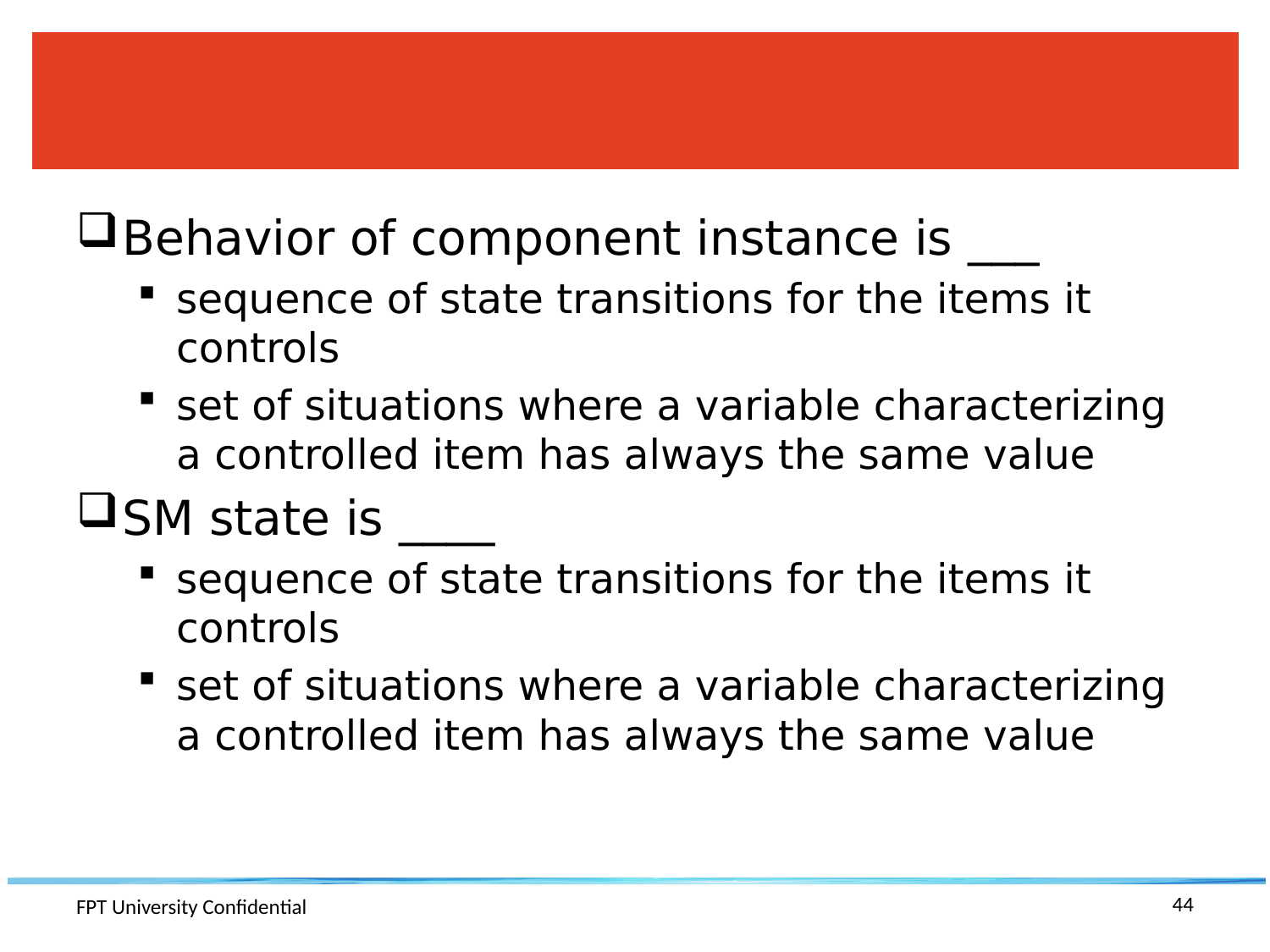

#
Behavior of component instance is ___
sequence of state transitions for the items it controls
set of situations where a variable characterizing a controlled item has always the same value
SM state is ____
sequence of state transitions for the items it controls
set of situations where a variable characterizing a controlled item has always the same value